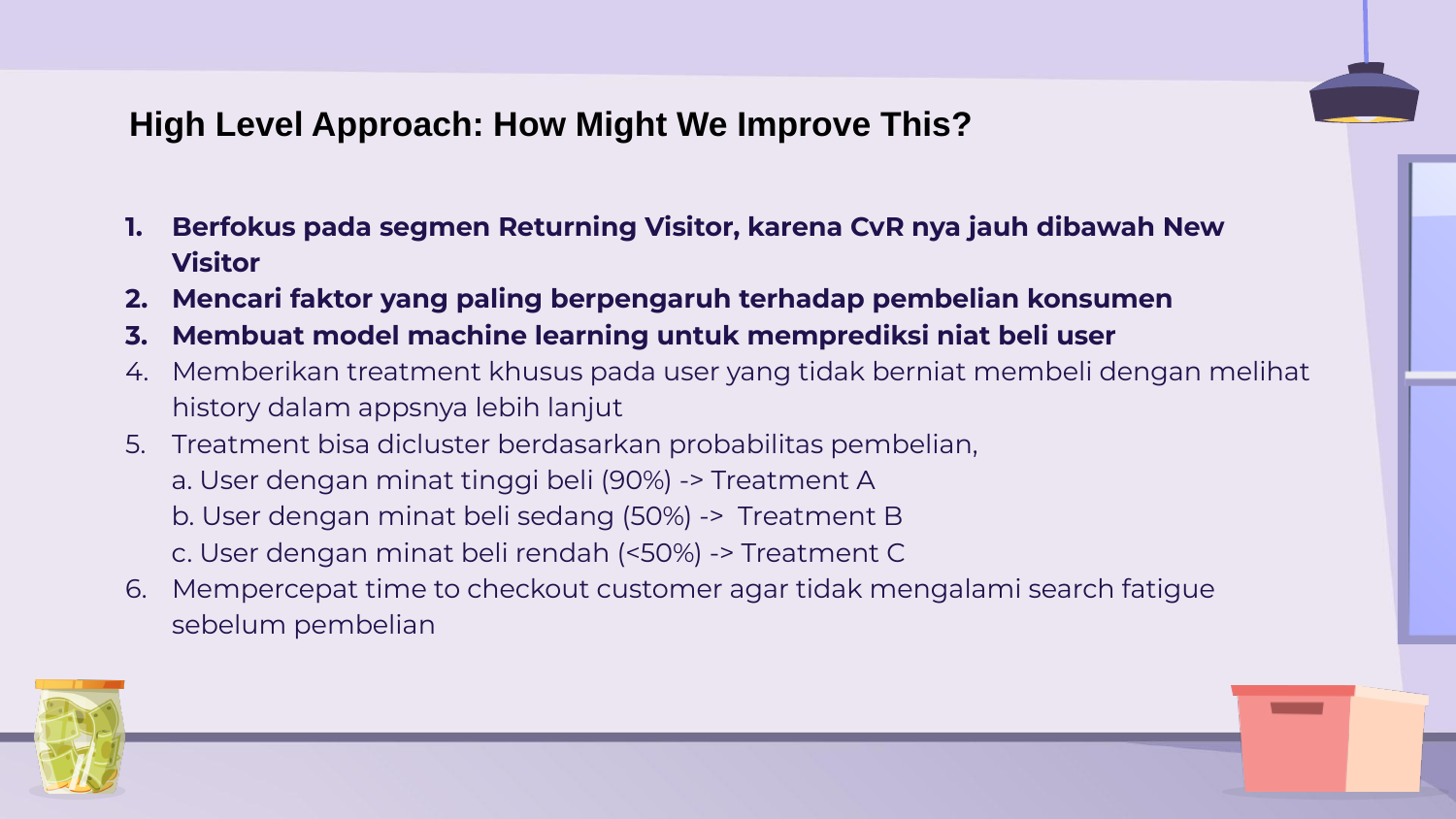

High Level Approach: How Might We Improve This?
Berfokus pada segmen Returning Visitor, karena CvR nya jauh dibawah New Visitor
Mencari faktor yang paling berpengaruh terhadap pembelian konsumen
Membuat model machine learning untuk memprediksi niat beli user
Memberikan treatment khusus pada user yang tidak berniat membeli dengan melihat history dalam appsnya lebih lanjut
Treatment bisa dicluster berdasarkan probabilitas pembelian,
        a. User dengan minat tinggi beli (90%) -> Treatment A
        b. User dengan minat beli sedang (50%) ->  Treatment B
        c. User dengan minat beli rendah (<50%) -> Treatment C
Mempercepat time to checkout customer agar tidak mengalami search fatigue sebelum pembelian